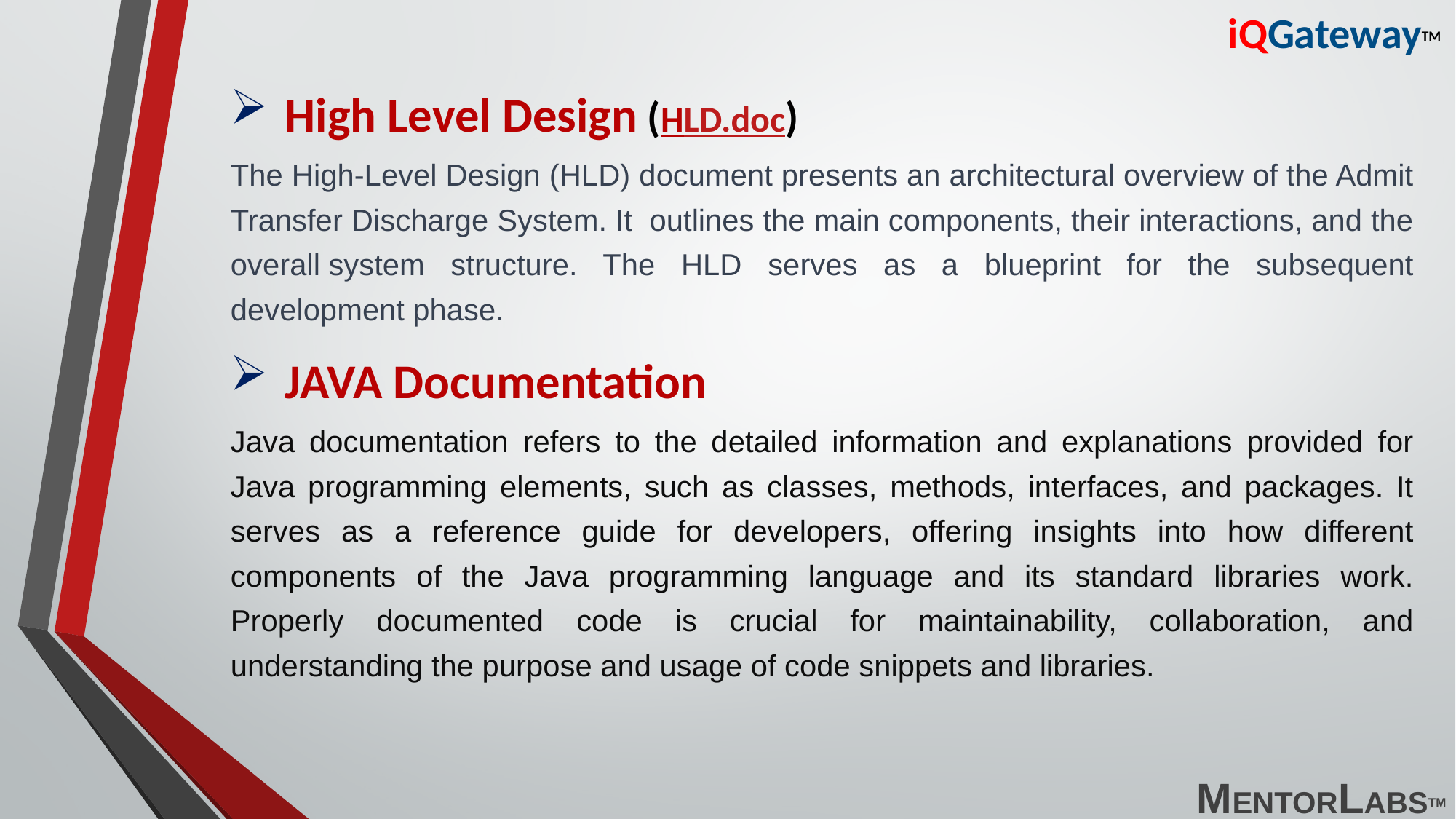

iQGatewayTM

High Level Design (HLD.doc)
The High-Level Design (HLD) document presents an architectural overview of the Admit Transfer Discharge System. It  outlines the main components, their interactions, and the overall system structure. The HLD serves as a blueprint for the subsequent development phase.
JAVA Documentation
Java documentation refers to the detailed information and explanations provided for Java programming elements, such as classes, methods, interfaces, and packages. It serves as a reference guide for developers, offering insights into how different components of the Java programming language and its standard libraries work. Properly documented code is crucial for maintainability, collaboration, and understanding the purpose and usage of code snippets and libraries.

MENTORLABSTM